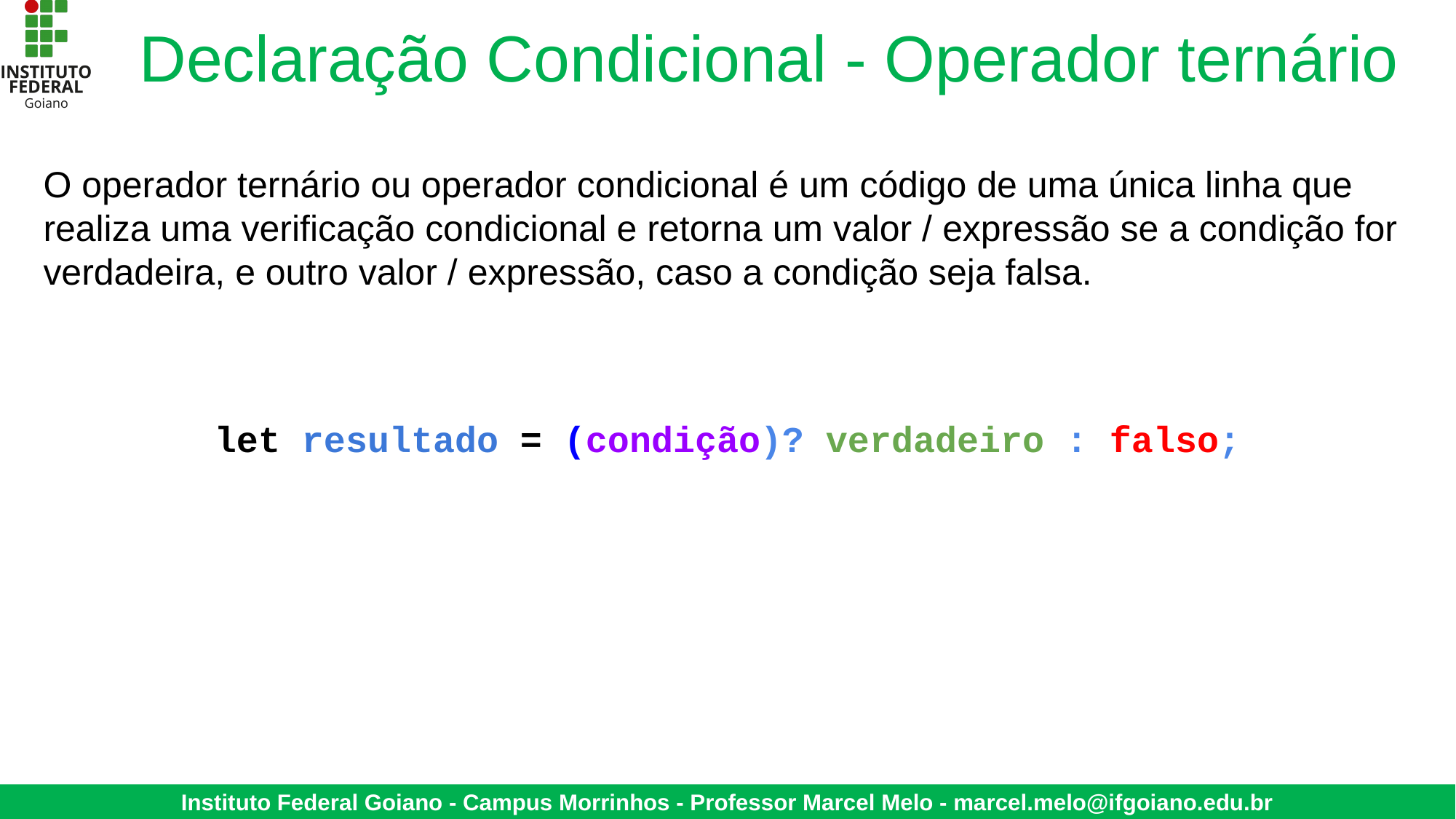

# Declaração Condicional - Operador ternário
O operador ternário ou operador condicional é um código de uma única linha que realiza uma verificação condicional e retorna um valor / expressão se a condição for verdadeira, e outro valor / expressão, caso a condição seja falsa.

let resultado = (condição)? verdadeiro : falso;